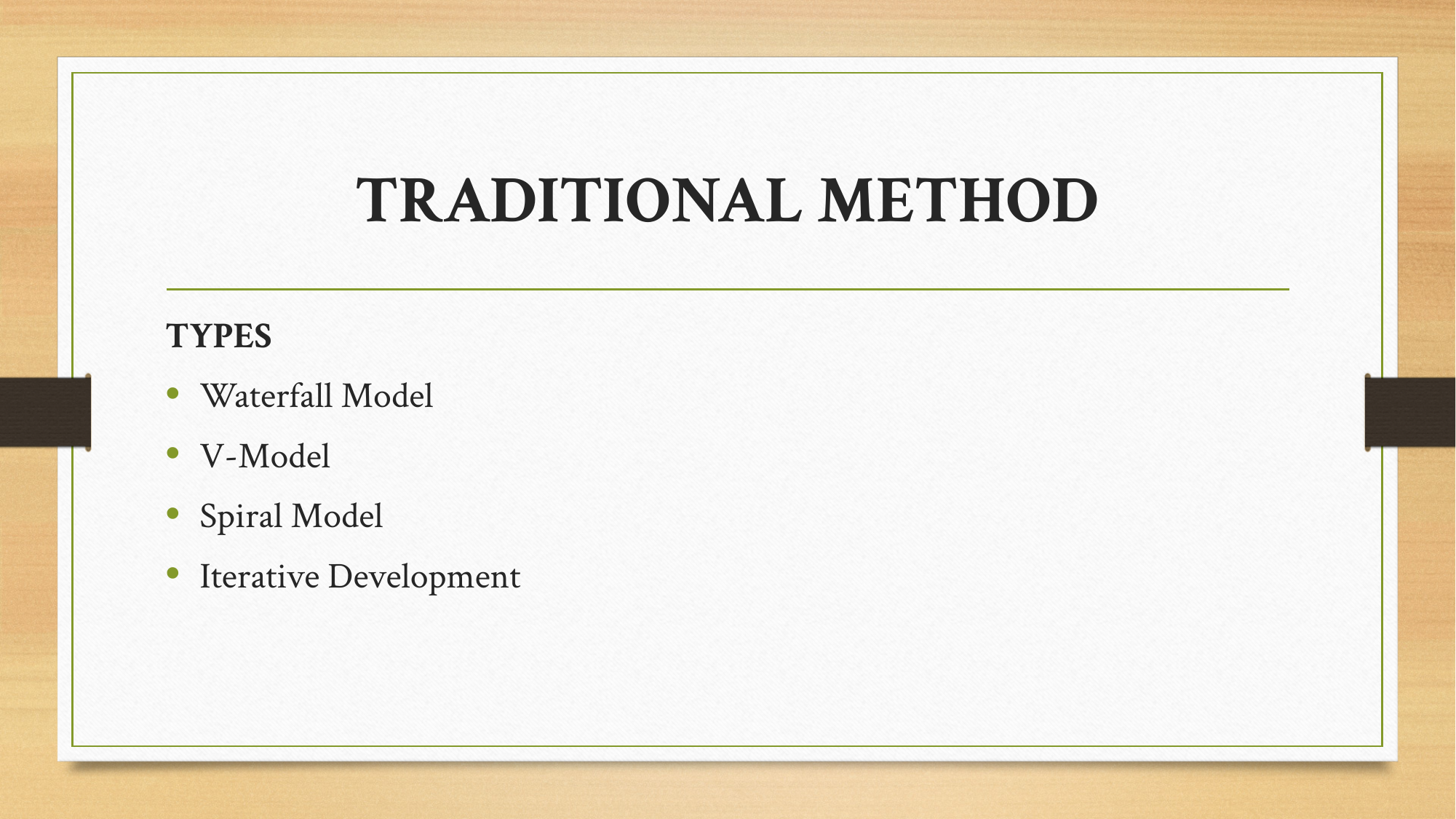

# TRADITIONAL METHOD
TYPES
Waterfall Model
V-Model
Spiral Model
Iterative Development